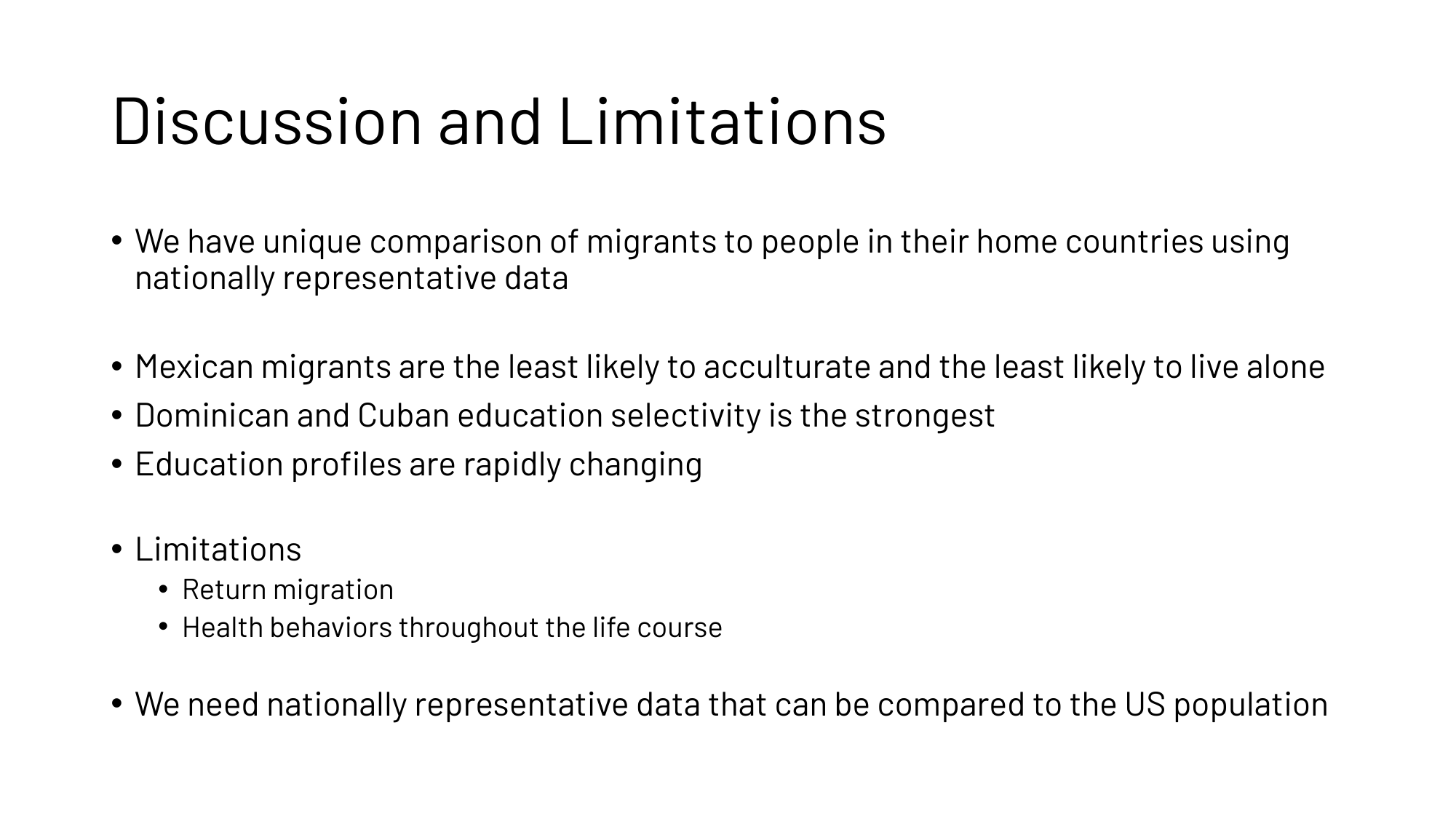

# Discussion and Limitations
We have unique comparison of migrants to people in their home countries using nationally representative data
Mexican migrants are the least likely to acculturate and the least likely to live alone
Dominican and Cuban education selectivity is the strongest
Education profiles are rapidly changing
Limitations
Return migration
Health behaviors throughout the life course
We need nationally representative data that can be compared to the US population